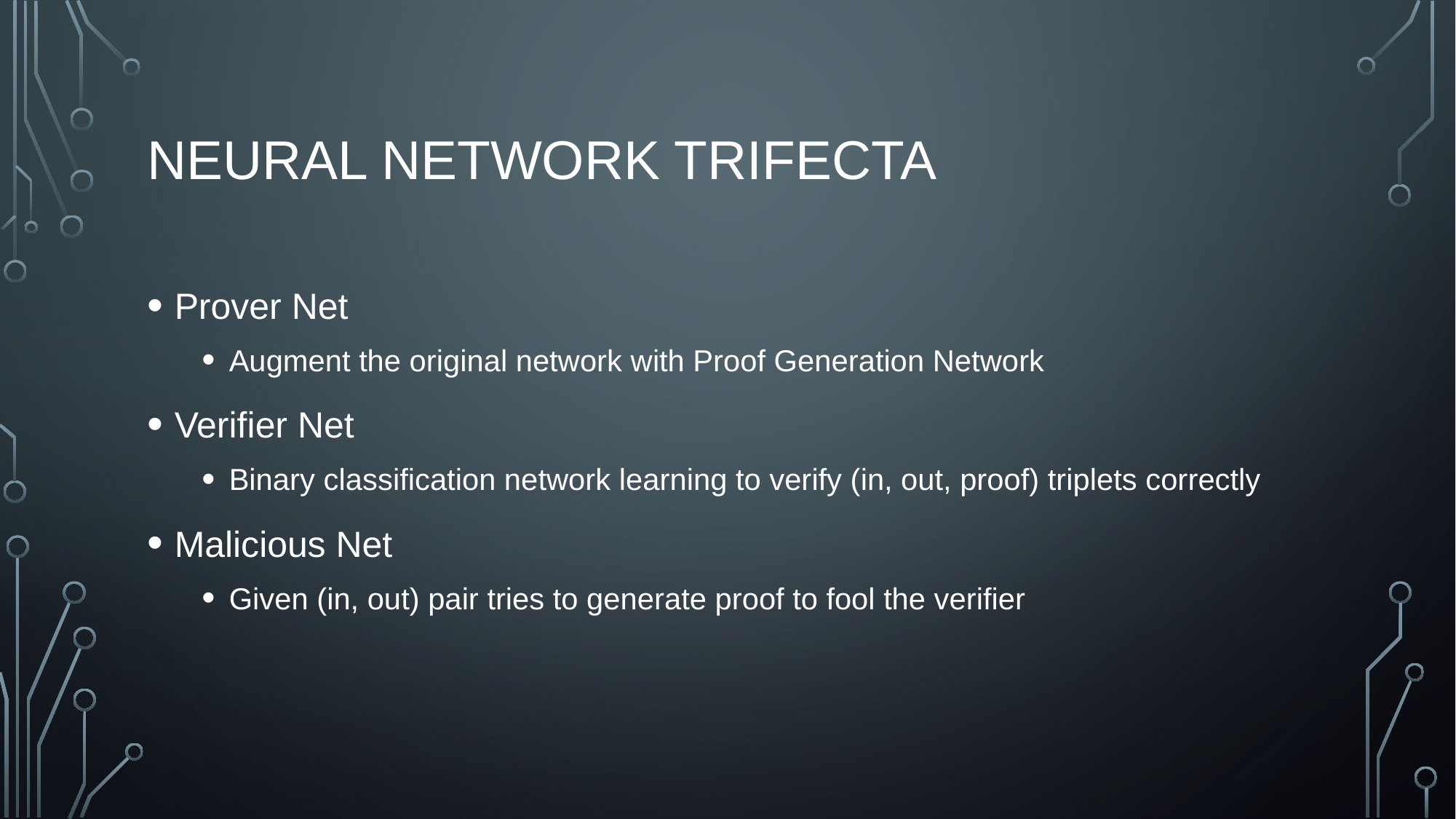

# Neural Network Trifecta
Prover Net
Augment the original network with Proof Generation Network
Verifier Net
Binary classification network learning to verify (in, out, proof) triplets correctly
Malicious Net
Given (in, out) pair tries to generate proof to fool the verifier